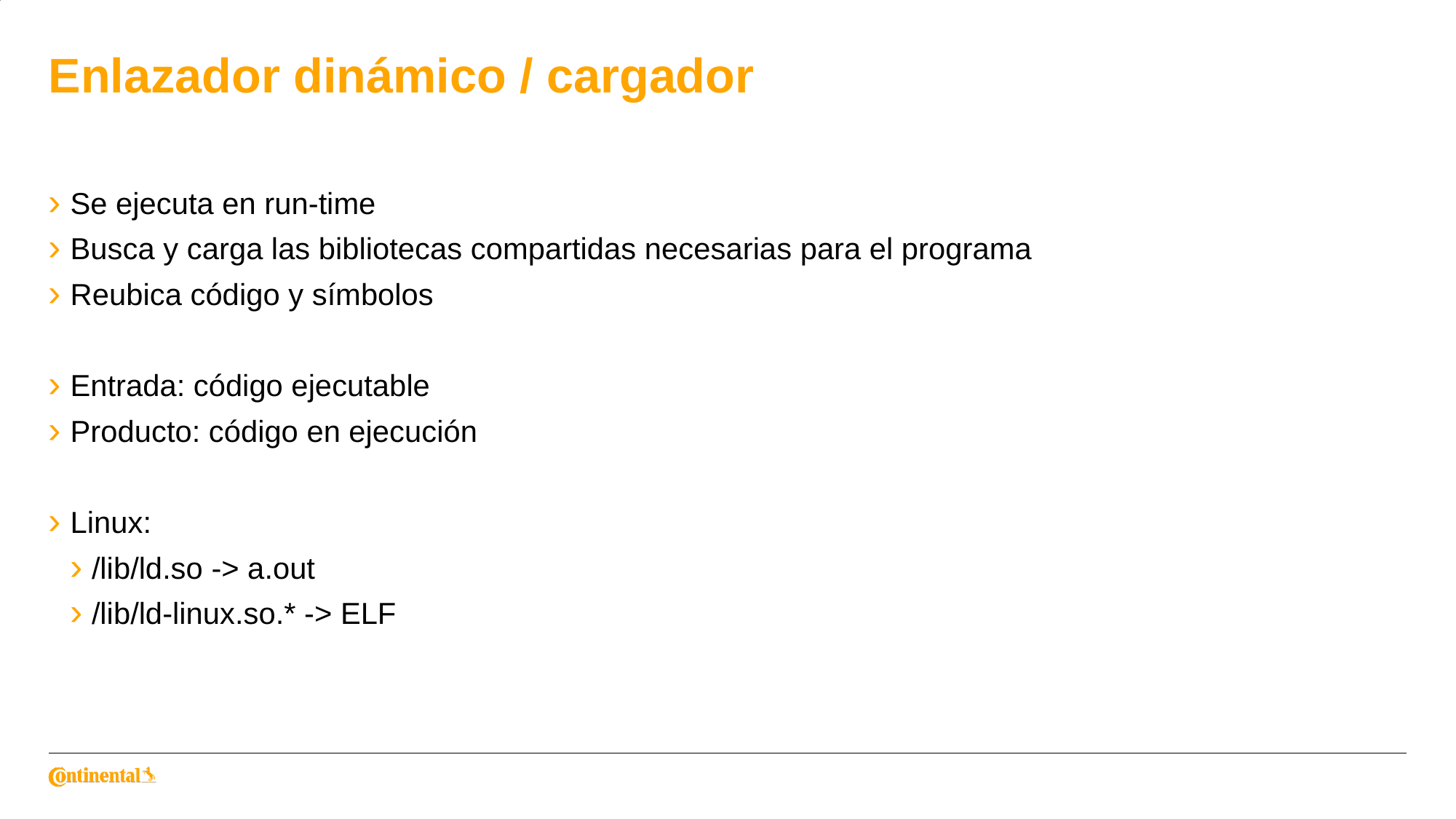

# Enlazador dinámico / cargador
Se ejecuta en run-time
Busca y carga las bibliotecas compartidas necesarias para el programa
Reubica código y símbolos

Entrada: código ejecutable
Producto: código en ejecución

Linux:
/lib/ld.so -> a.out
/lib/ld-linux.so.* -> ELF